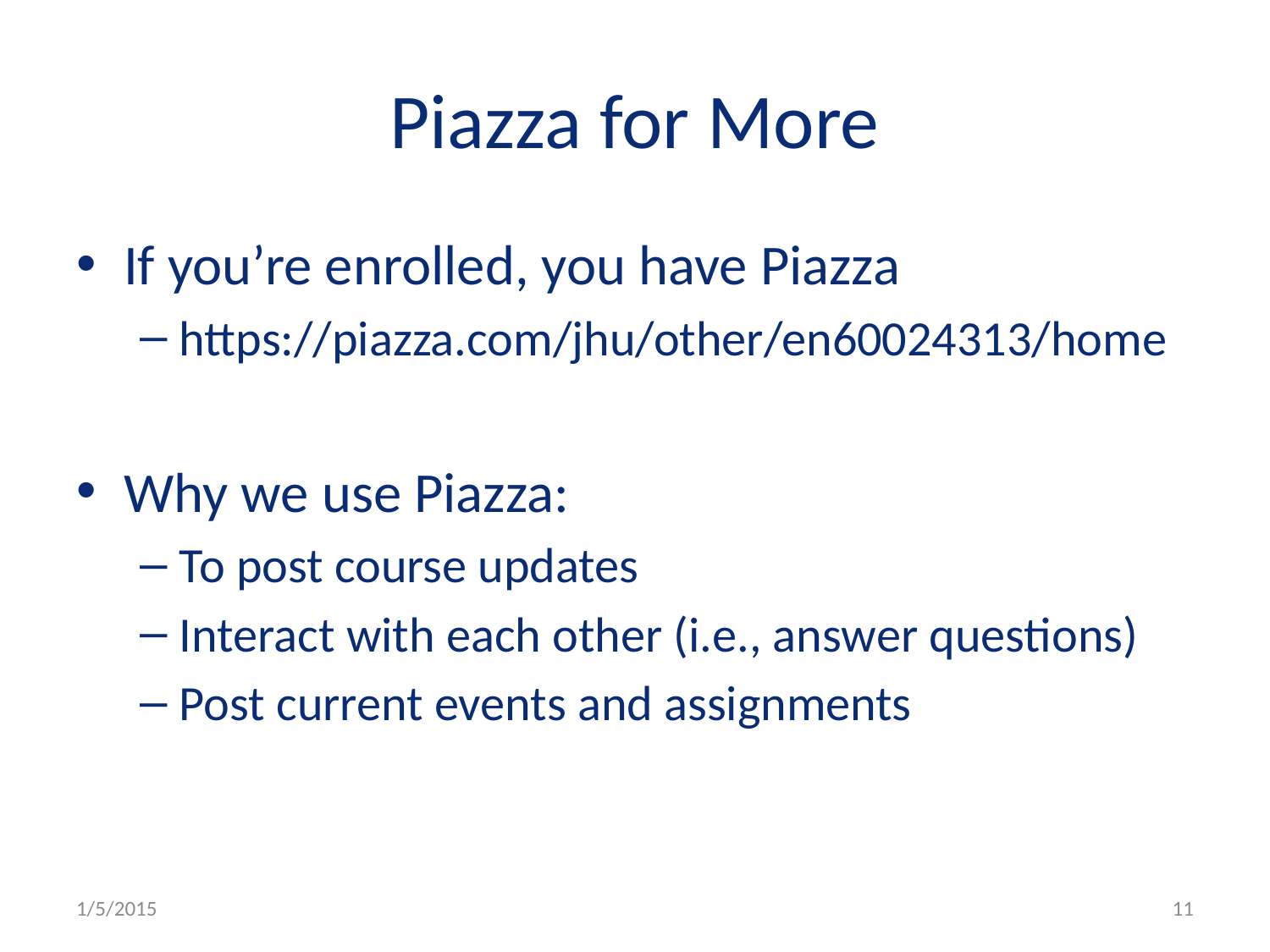

# Piazza for More
If you’re enrolled, you have Piazza
https://piazza.com/jhu/other/en60024313/home

Why we use Piazza:
To post course updates
Interact with each other (i.e., answer questions)
Post current events and assignments
1/5/2015
11